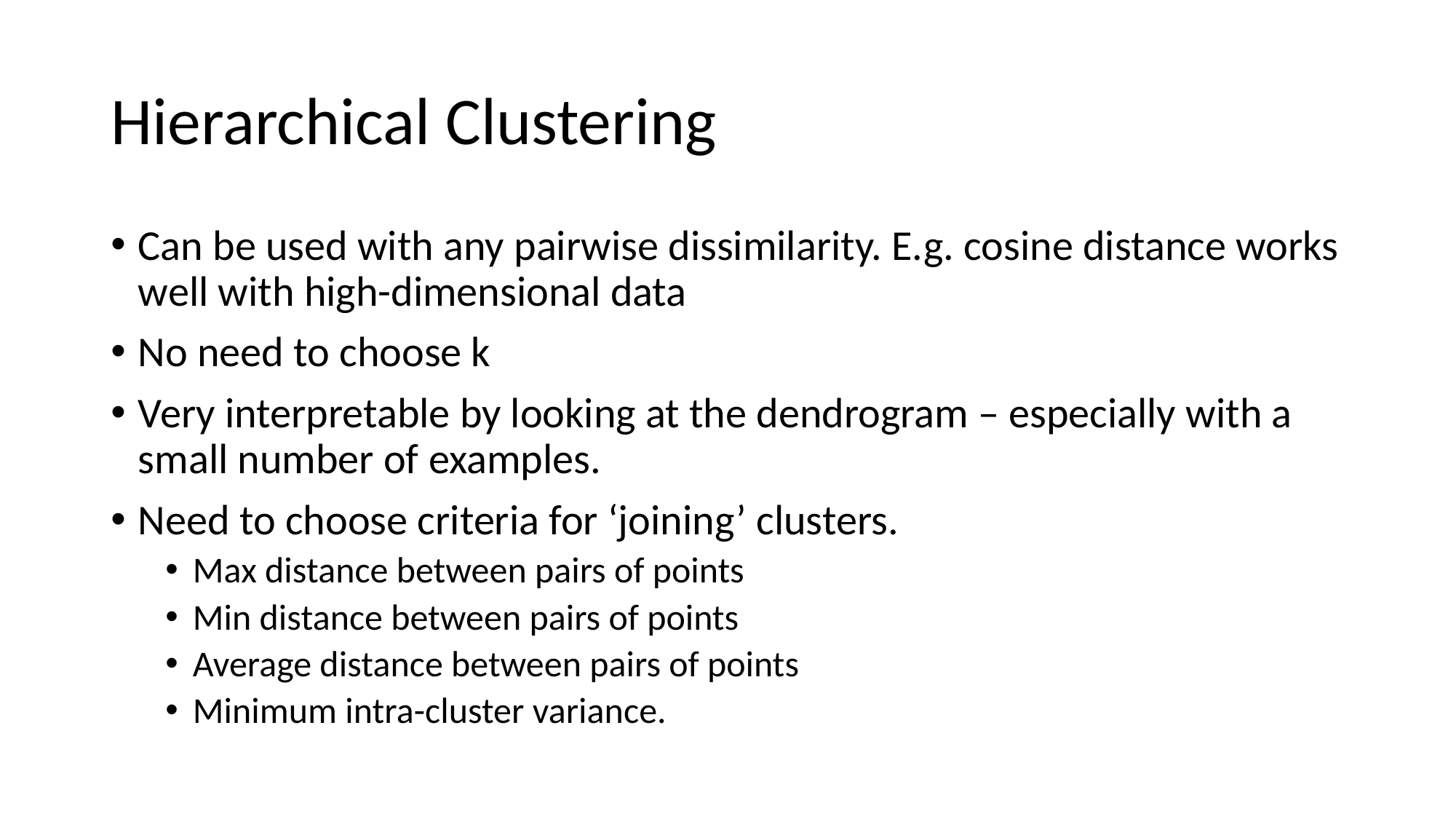

# Hierarchical Clustering
Can be used with any pairwise dissimilarity. E.g. cosine distance works well with high-dimensional data
No need to choose k
Very interpretable by looking at the dendrogram – especially with a small number of examples.
Need to choose criteria for ‘joining’ clusters.
Max distance between pairs of points
Min distance between pairs of points
Average distance between pairs of points
Minimum intra-cluster variance.